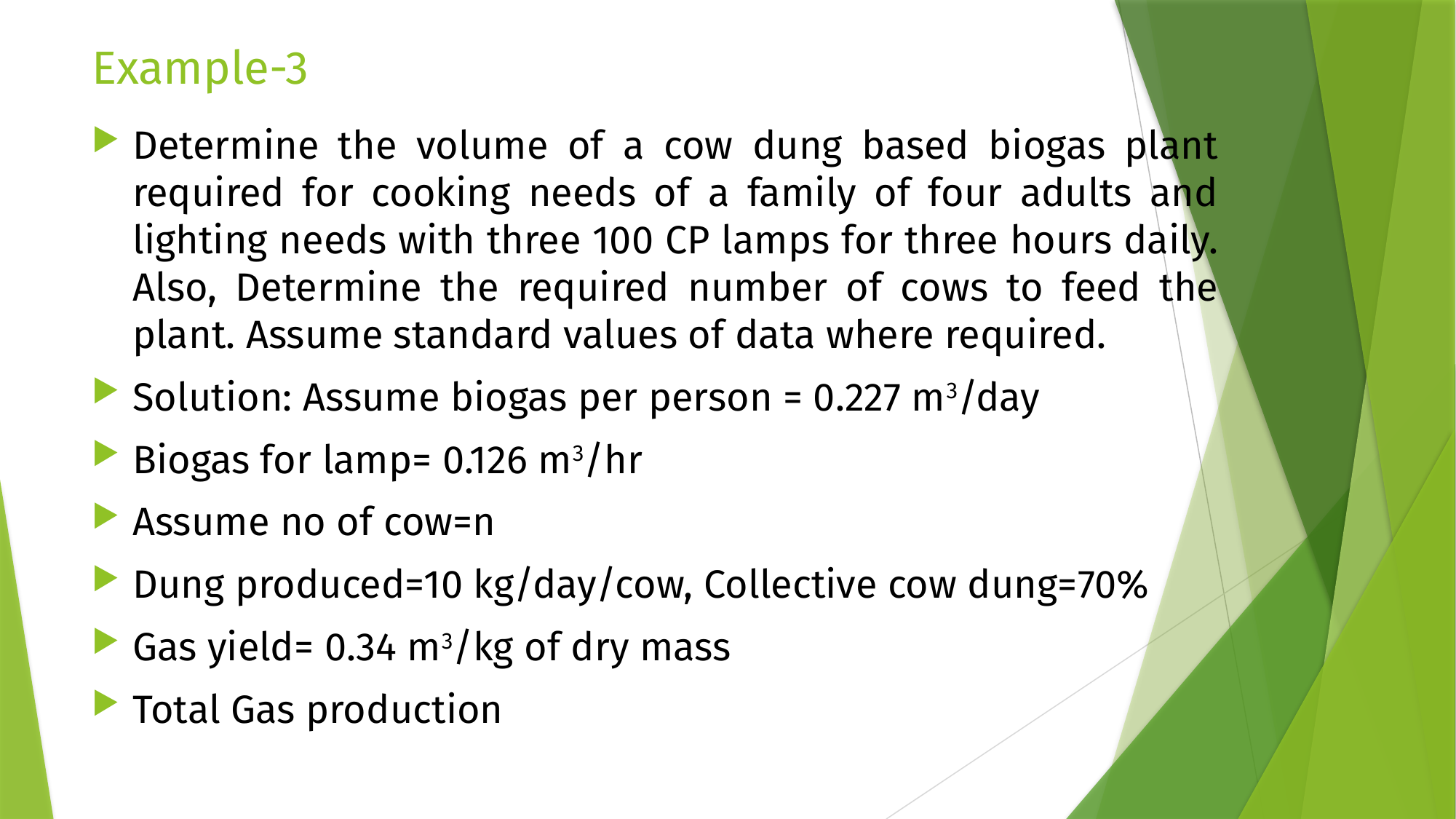

# Example-3
Determine the volume of a cow dung based biogas plant required for cooking needs of a family of four adults and lighting needs with three 100 CP lamps for three hours daily. Also, Determine the required number of cows to feed the plant. Assume standard values of data where required.
Solution: Assume biogas per person = 0.227 m3/day
Biogas for lamp= 0.126 m3/hr
Assume no of cow=n
Dung produced=10 kg/day/cow, Collective cow dung=70%
Gas yield= 0.34 m3/kg of dry mass
Total Gas production